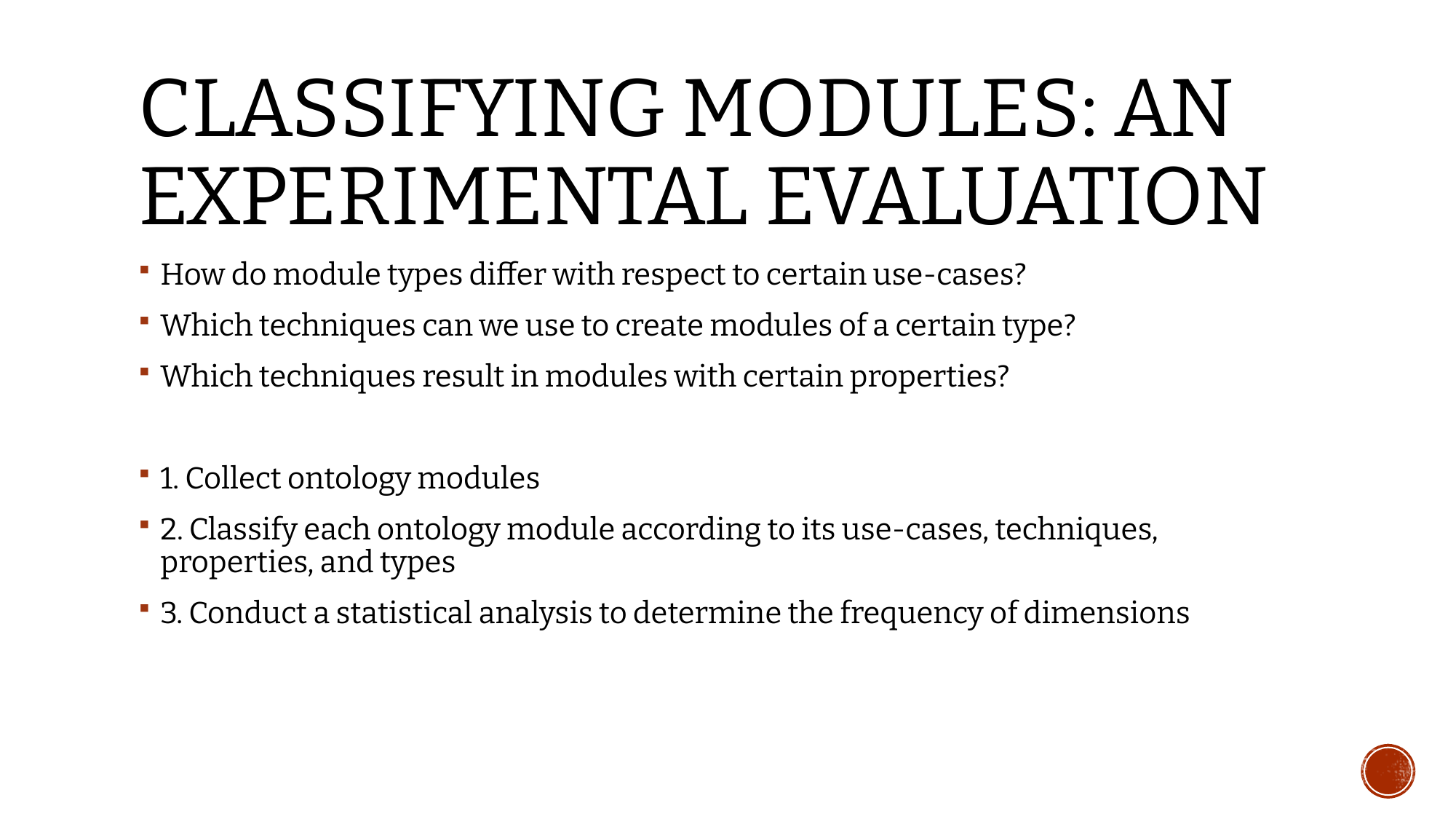

# Classifying modules: an experimental evaluation
How do module types differ with respect to certain use-cases?
Which techniques can we use to create modules of a certain type?
Which techniques result in modules with certain properties?

1. Collect ontology modules
2. Classify each ontology module according to its use-cases, techniques, properties, and types
3. Conduct a statistical analysis to determine the frequency of dimensions